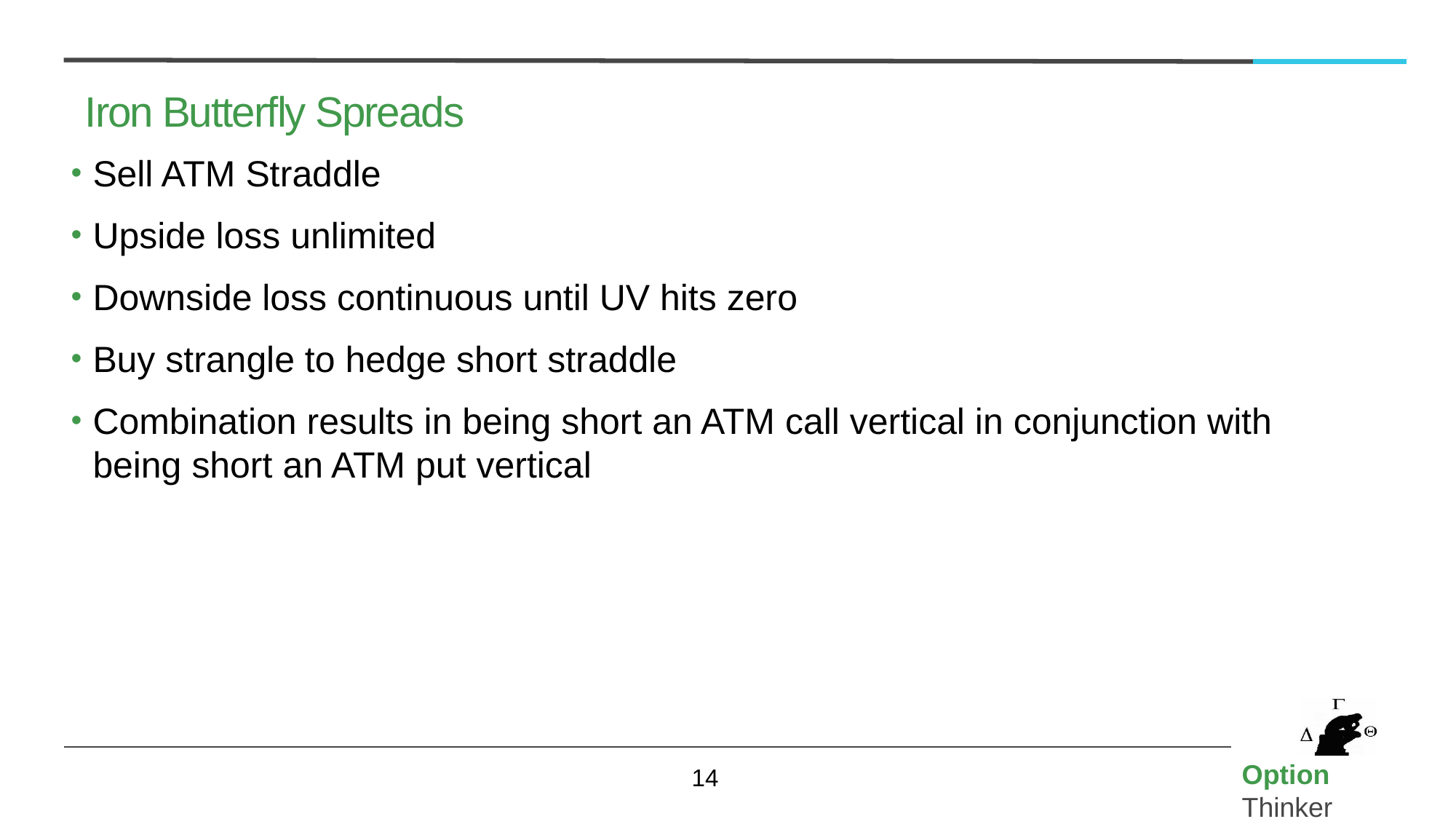

# Iron Butterfly Spreads
Sell ATM Straddle
Upside loss unlimited
Downside loss continuous until UV hits zero
Buy strangle to hedge short straddle
Combination results in being short an ATM call vertical in conjunction with being short an ATM put vertical